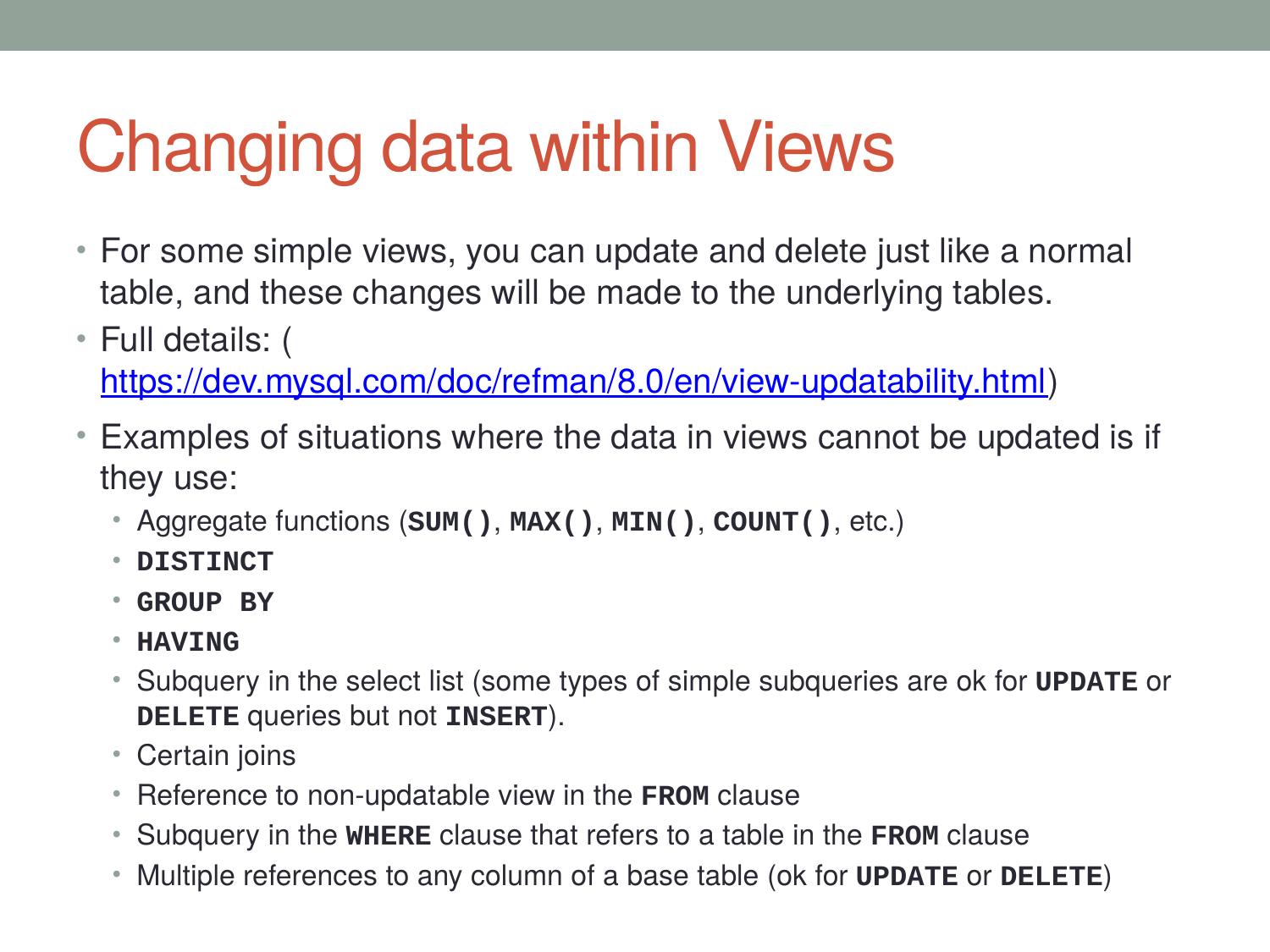

# Changing data within Views
For some simple views, you can update and delete just like a normal table, and these changes will be made to the underlying tables.
Full details: (https://dev.mysql.com/doc/refman/8.0/en/view-updatability.html)
Examples of situations where the data in views cannot be updated is if they use:
Aggregate functions (SUM(), MAX(), MIN(), COUNT(), etc.)
DISTINCT
GROUP BY
HAVING
Subquery in the select list (some types of simple subqueries are ok for UPDATE or DELETE queries but not INSERT).
Certain joins
Reference to non-updatable view in the FROM clause
Subquery in the WHERE clause that refers to a table in the FROM clause
Multiple references to any column of a base table (ok for UPDATE or DELETE)